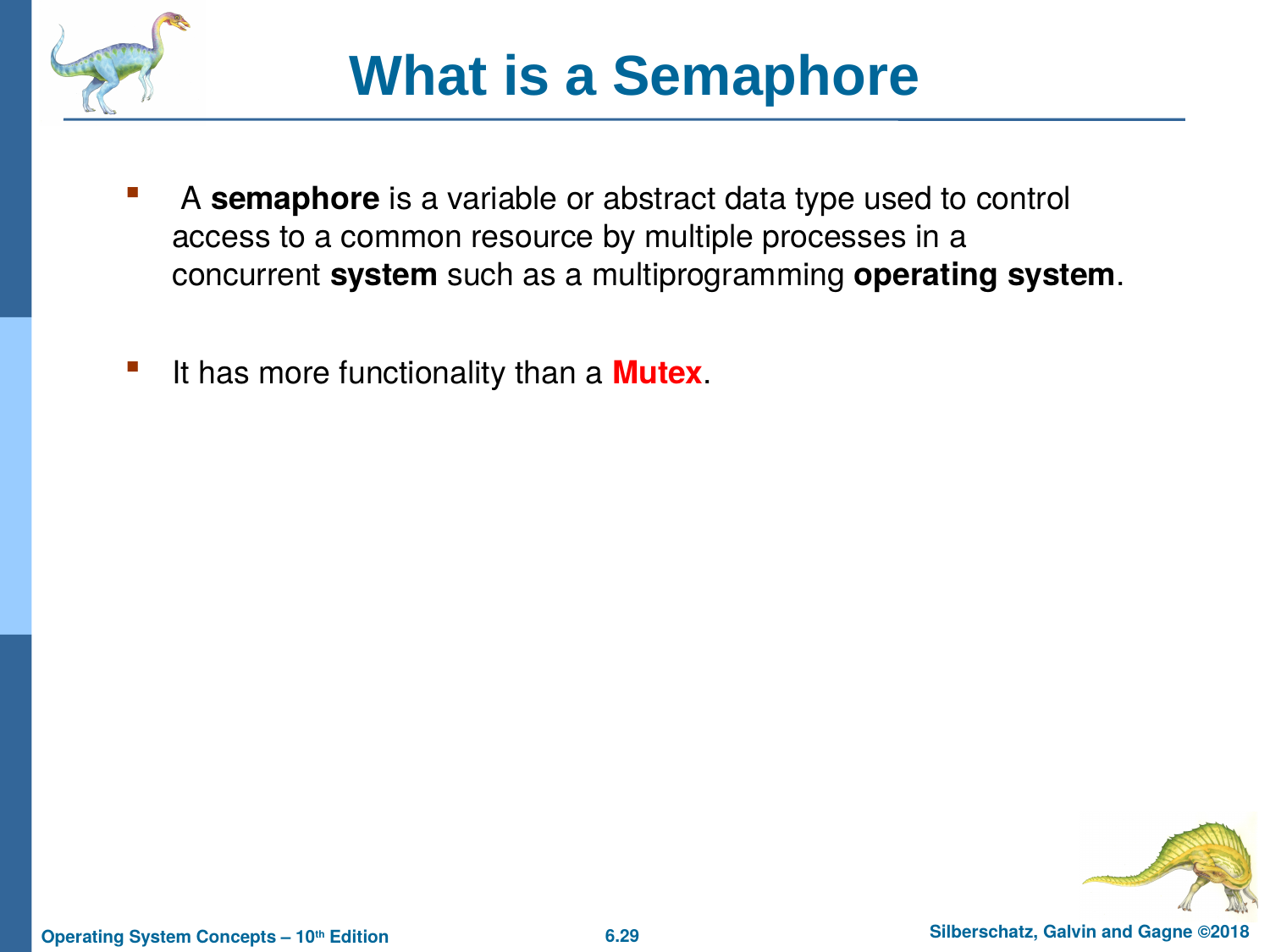

# What is a Semaphore
 A semaphore is a variable or abstract data type used to control access to a common resource by multiple processes in a concurrent system such as a multiprogramming operating system.

It has more functionality than a Mutex.